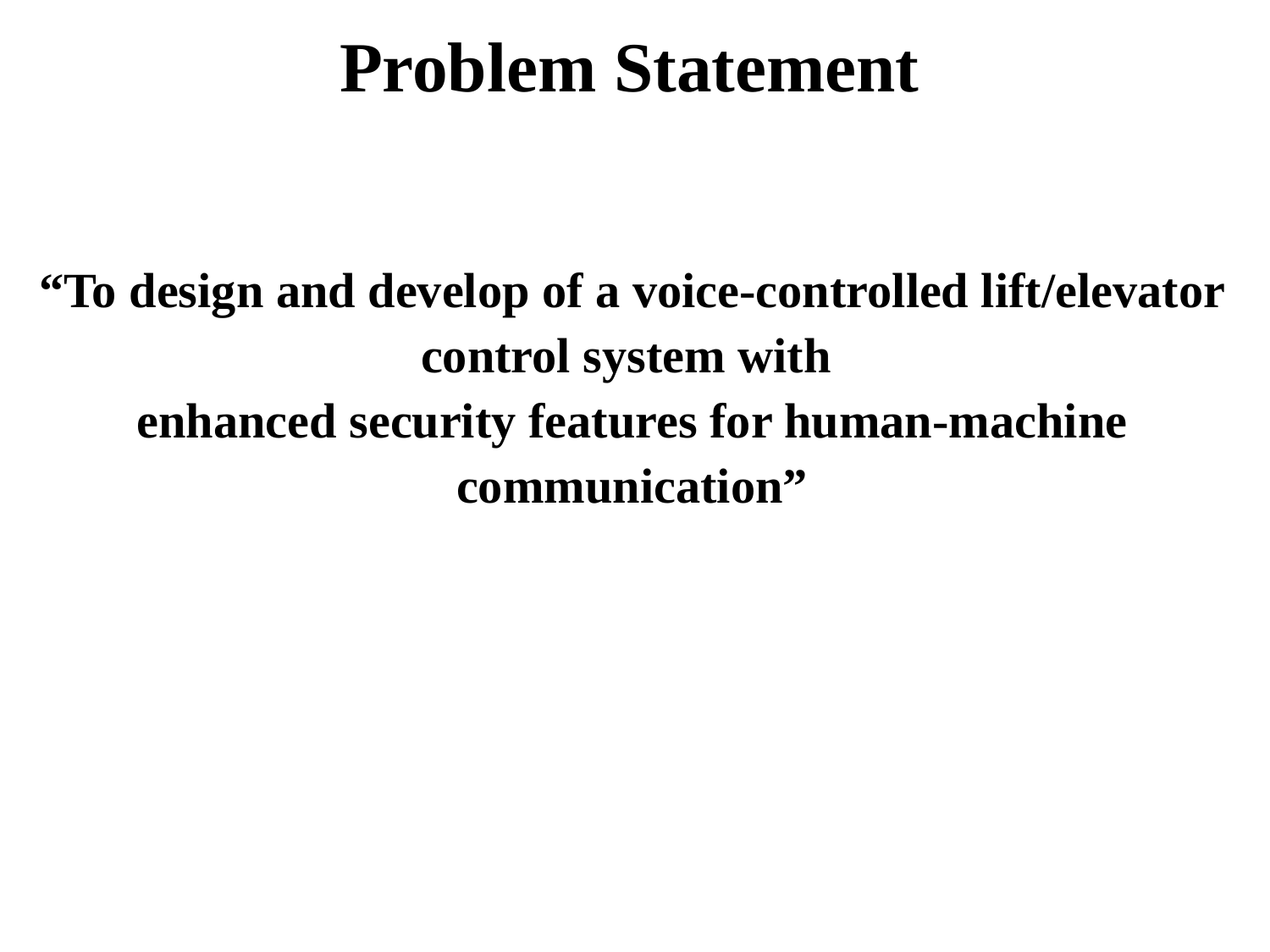

# Problem Statement

“To design and develop of a voice-controlled lift/elevator control system with
enhanced security features for human-machine communication”